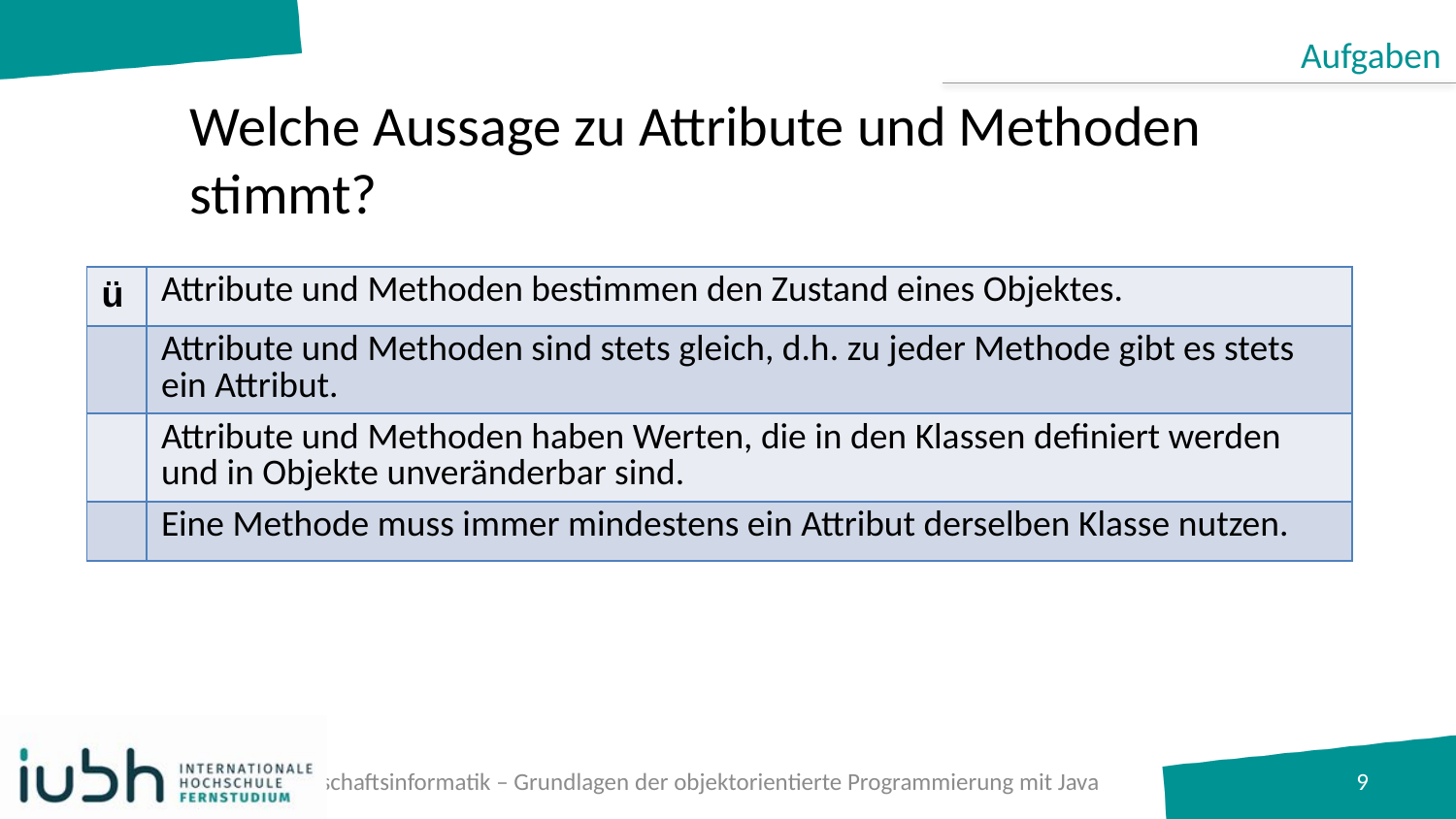

Aufgaben
# Welche Aussage zu Attribute und Methoden stimmt?

| ü | Attribute und Methoden bestimmen den Zustand eines Objektes. |
| --- | --- |
|  | Attribute und Methoden sind stets gleich, d.h. zu jeder Methode gibt es stets ein Attribut. |
|  | Attribute und Methoden haben Werten, die in den Klassen definiert werden und in Objekte unveränderbar sind. |
|  | Eine Methode muss immer mindestens ein Attribut derselben Klasse nutzen. |
B.A. Wirtschaftsinformatik – Grundlagen der objektorientierte Programmierung mit Java
9